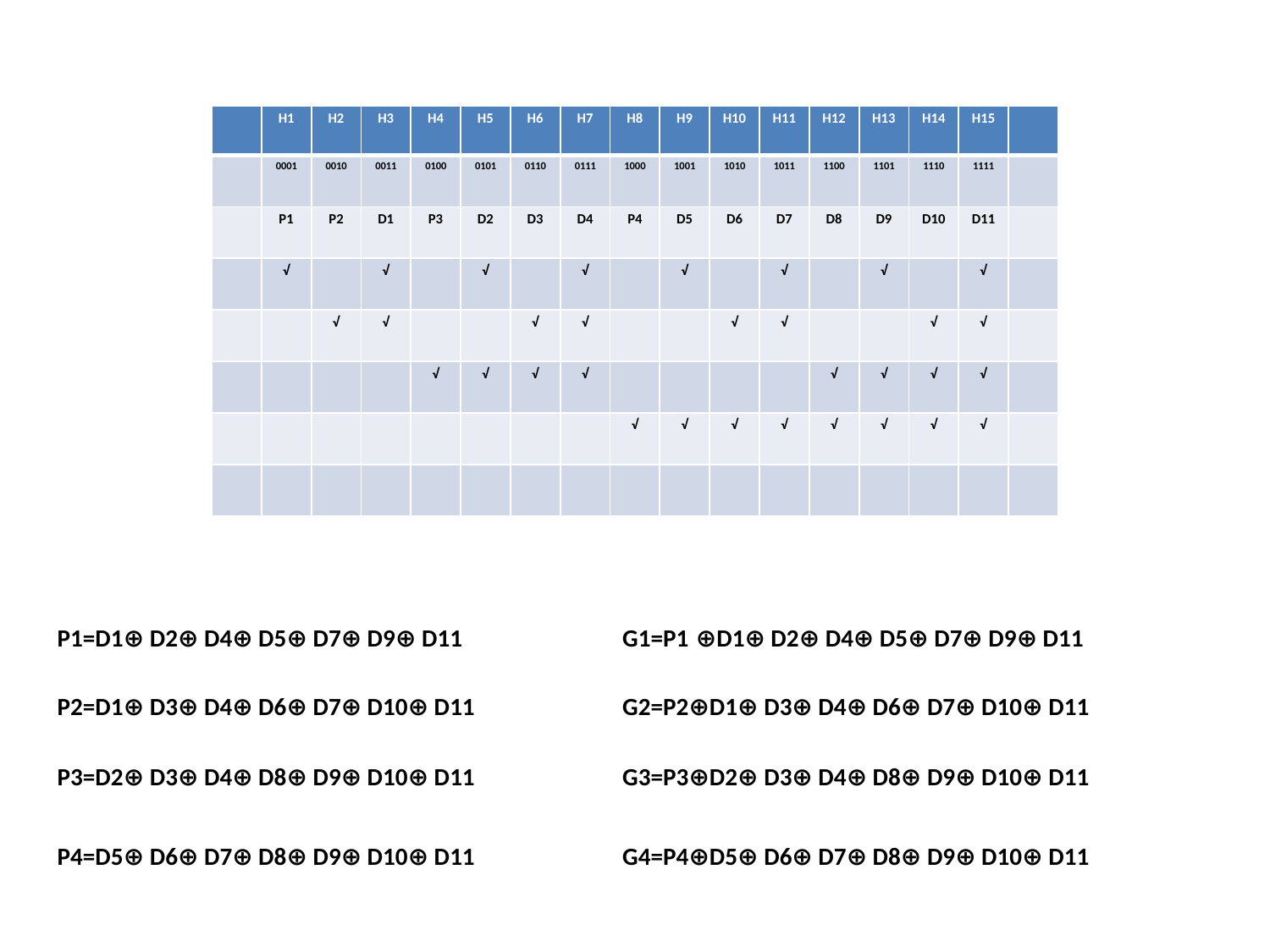

|  | H1 | H2 | H3 | H4 | H5 | H6 | H7 | H8 | H9 | H10 | H11 | H12 | H13 | H14 | H15 |  |
| --- | --- | --- | --- | --- | --- | --- | --- | --- | --- | --- | --- | --- | --- | --- | --- | --- |
|  | 0001 | 0010 | 0011 | 0100 | 0101 | 0110 | 0111 | 1000 | 1001 | 1010 | 1011 | 1100 | 1101 | 1110 | 1111 |  |
|  | P1 | P2 | D1 | P3 | D2 | D3 | D4 | P4 | D5 | D6 | D7 | D8 | D9 | D10 | D11 |  |
|  | √ |  | √ |  | √ |  | √ |  | √ |  | √ |  | √ |  | √ |  |
|  |  | √ | √ |  |  | √ | √ |  |  | √ | √ |  |  | √ | √ |  |
|  |  |  |  | √ | √ | √ | √ |  |  |  |  | √ | √ | √ | √ |  |
|  |  |  |  |  |  |  |  | √ | √ | √ | √ | √ | √ | √ | √ |  |
|  |  |  |  |  |  |  |  |  |  |  |  |  |  |  |  |  |
P1=D1⊕ D2⊕ D4⊕ D5⊕ D7⊕ D9⊕ D11
G1=P1 ⊕D1⊕ D2⊕ D4⊕ D5⊕ D7⊕ D9⊕ D11
P2=D1⊕ D3⊕ D4⊕ D6⊕ D7⊕ D10⊕ D11
G2=P2⊕D1⊕ D3⊕ D4⊕ D6⊕ D7⊕ D10⊕ D11
P3=D2⊕ D3⊕ D4⊕ D8⊕ D9⊕ D10⊕ D11
G3=P3⊕D2⊕ D3⊕ D4⊕ D8⊕ D9⊕ D10⊕ D11
P4=D5⊕ D6⊕ D7⊕ D8⊕ D9⊕ D10⊕ D11
G4=P4⊕D5⊕ D6⊕ D7⊕ D8⊕ D9⊕ D10⊕ D11